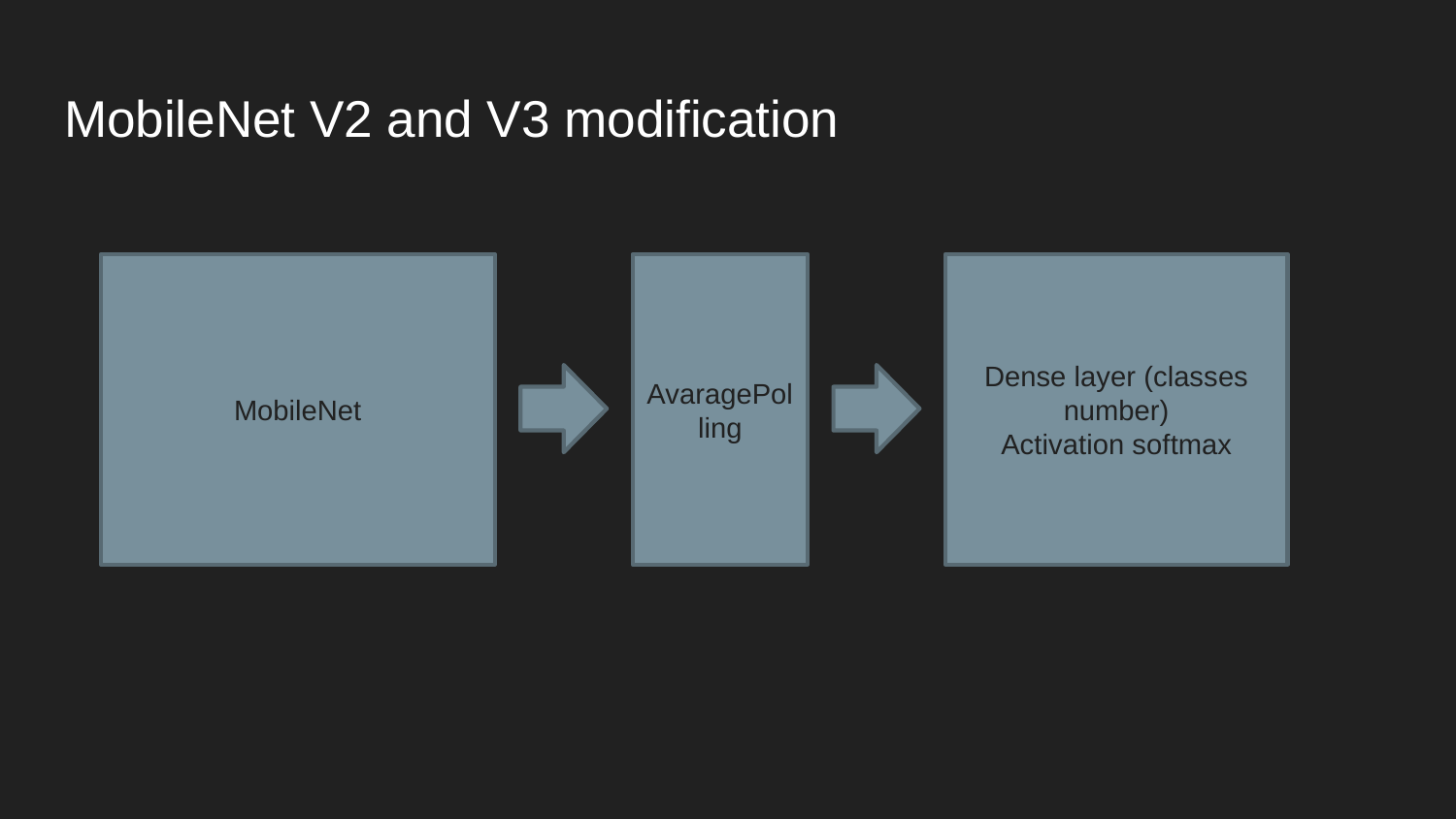

# MobileNet V2 and V3 modification
MobileNet
AvaragePolling
Dense layer (classes number)
Activation softmax